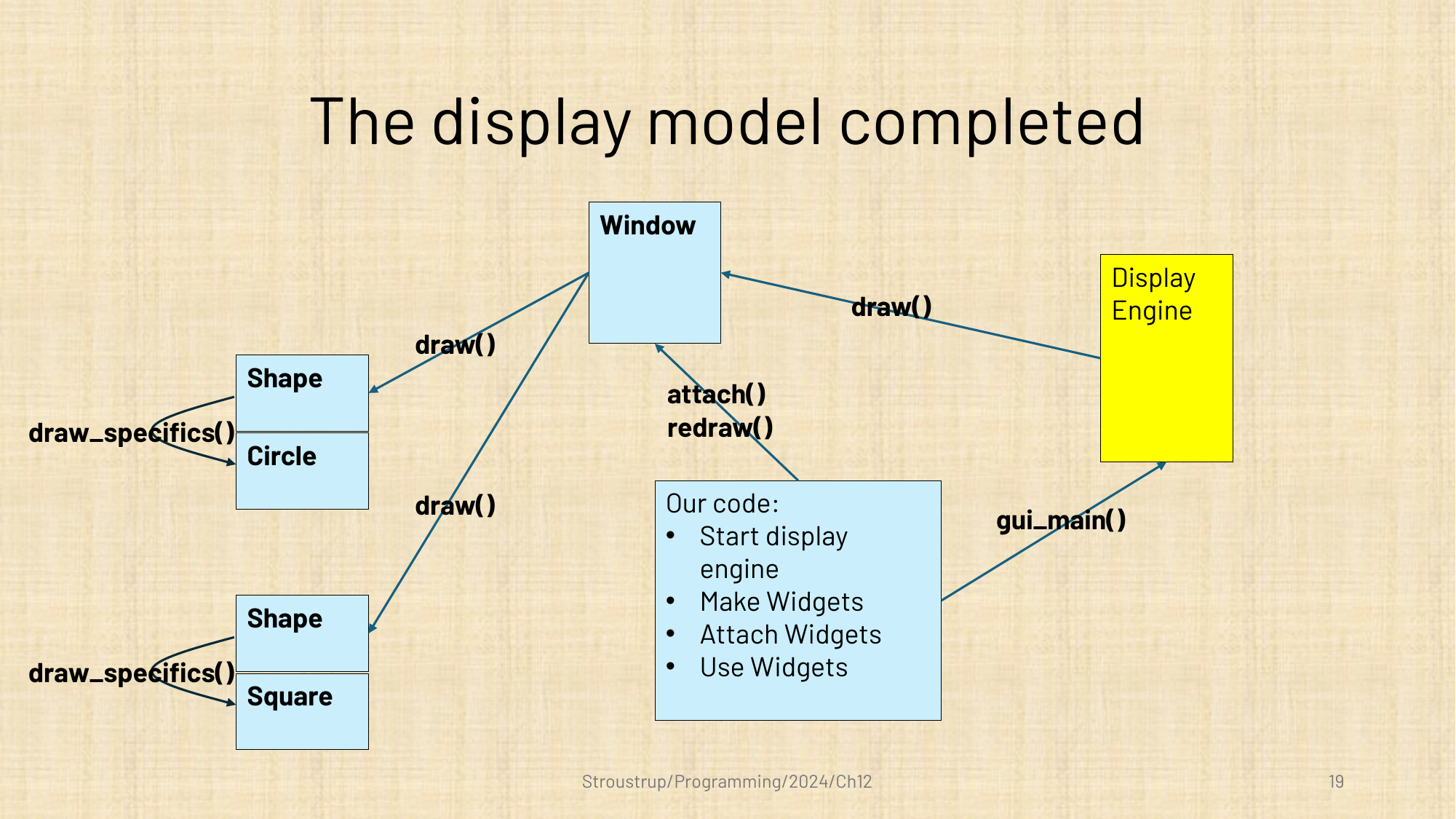

# The display model completed
Window

Display
Engine

draw()
draw()
Shape

attach()
redraw()

draw_specifics()
Circle

Our code:
Start display engine
Make Widgets
Attach Widgets
Use Widgets

draw()
gui_main()
Shape

draw_specifics()
Square

Stroustrup/Programming/2024/Ch12
19